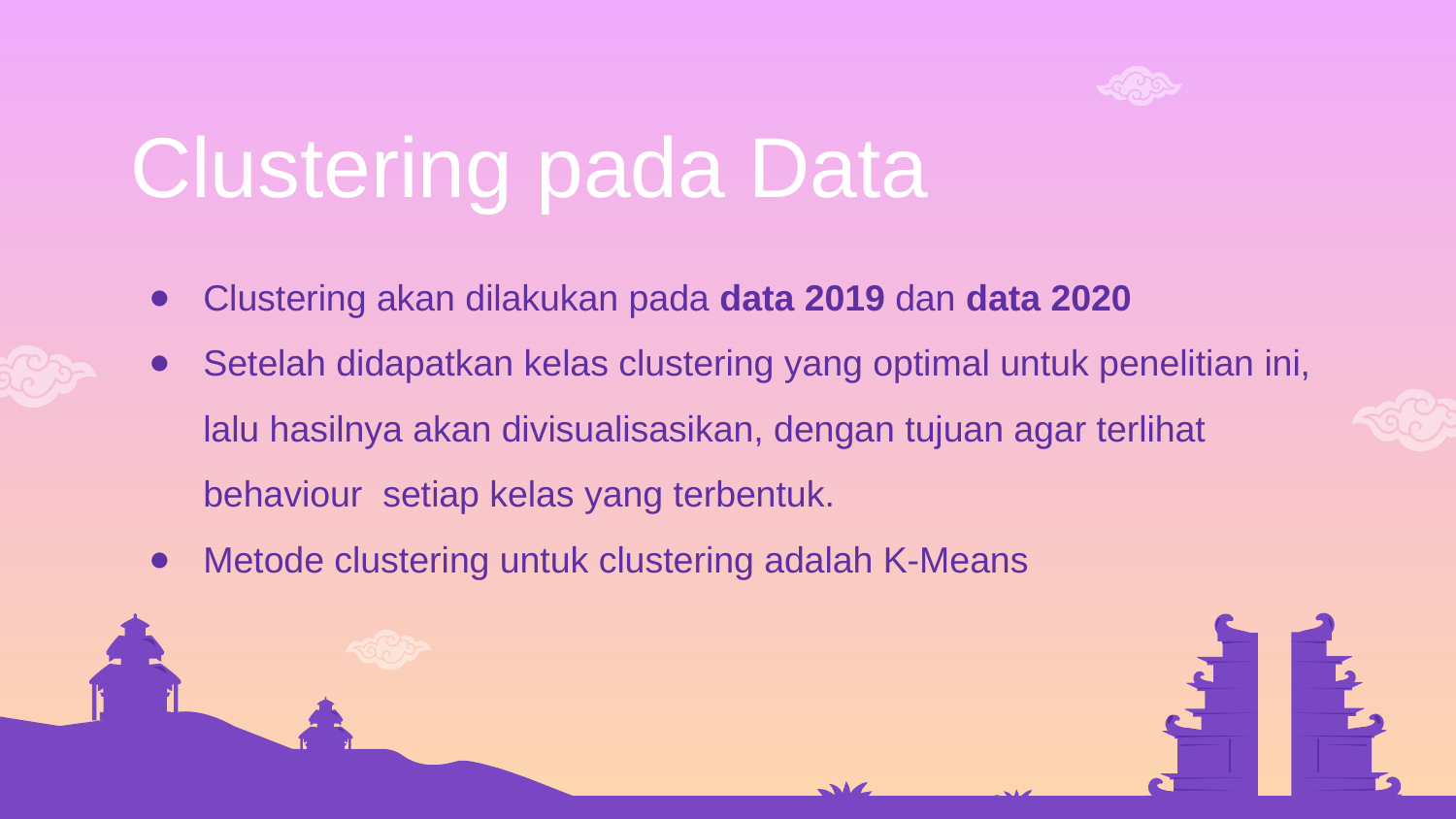

Clustering pada Data
Clustering akan dilakukan pada data 2019 dan data 2020
Setelah didapatkan kelas clustering yang optimal untuk penelitian ini, lalu hasilnya akan divisualisasikan, dengan tujuan agar terlihat behaviour  setiap kelas yang terbentuk.
Metode clustering untuk clustering adalah K-Means